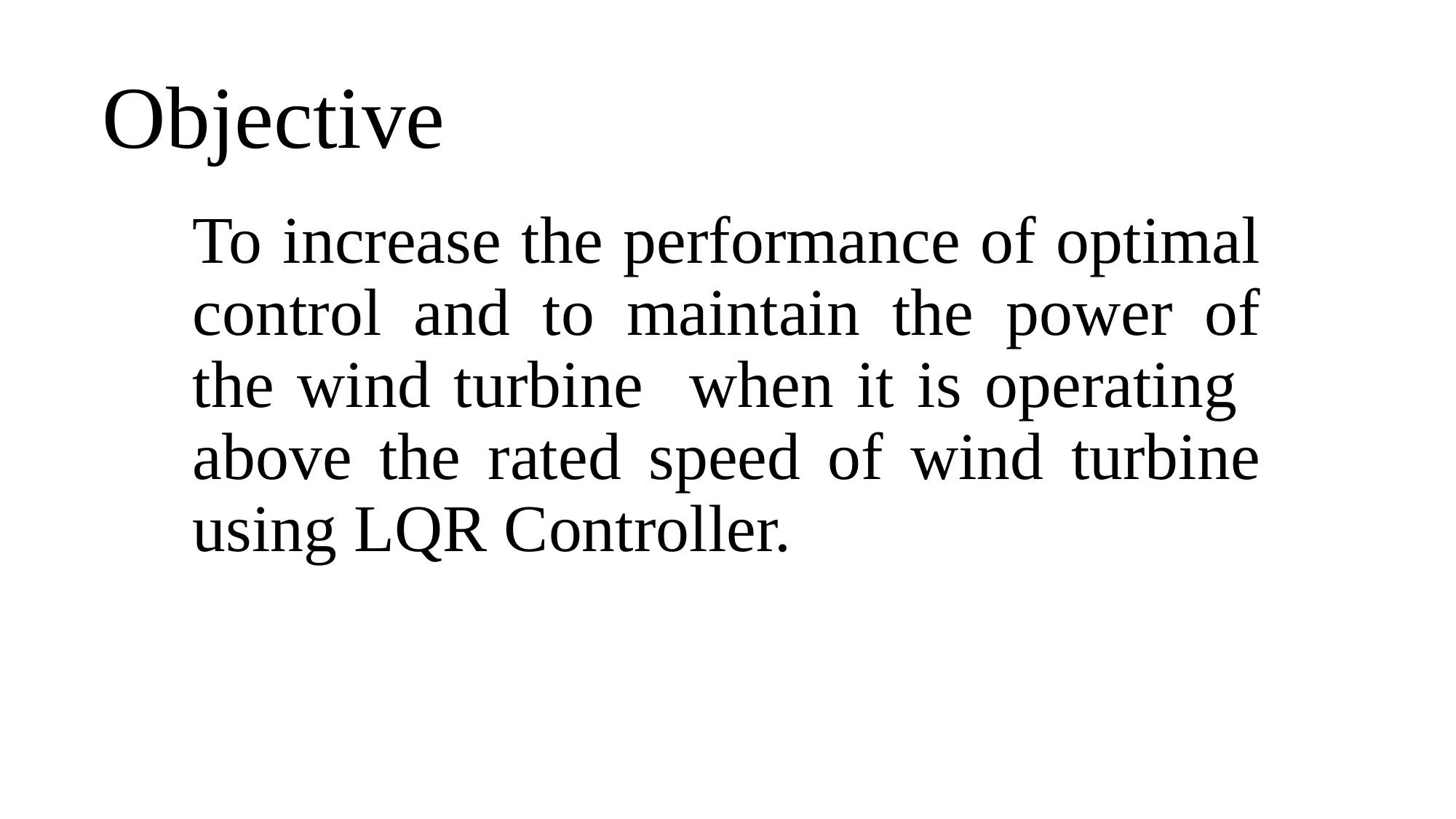

# Objective
To increase the performance of optimal control and to maintain the power of the wind turbine  when it is operating  above the rated speed of wind turbine using LQR Controller.